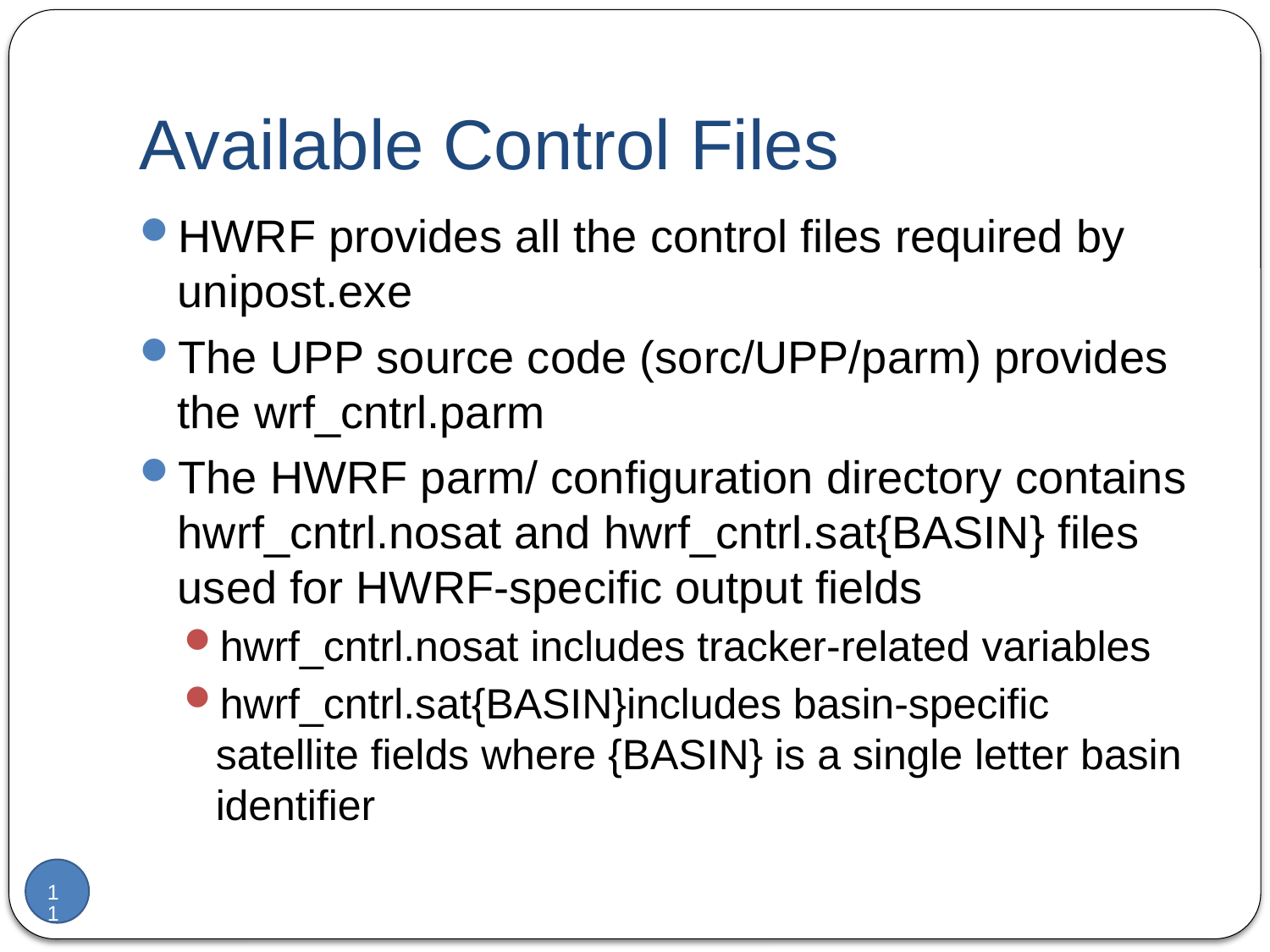

# Available Control Files
HWRF provides all the control files required by unipost.exe
The UPP source code (sorc/UPP/parm) provides the wrf_cntrl.parm
The HWRF parm/ configuration directory contains hwrf_cntrl.nosat and hwrf_cntrl.sat{BASIN} files used for HWRF-specific output fields
hwrf_cntrl.nosat includes tracker-related variables
hwrf_cntrl.sat{BASIN}includes basin-specific satellite fields where {BASIN} is a single letter basin identifier